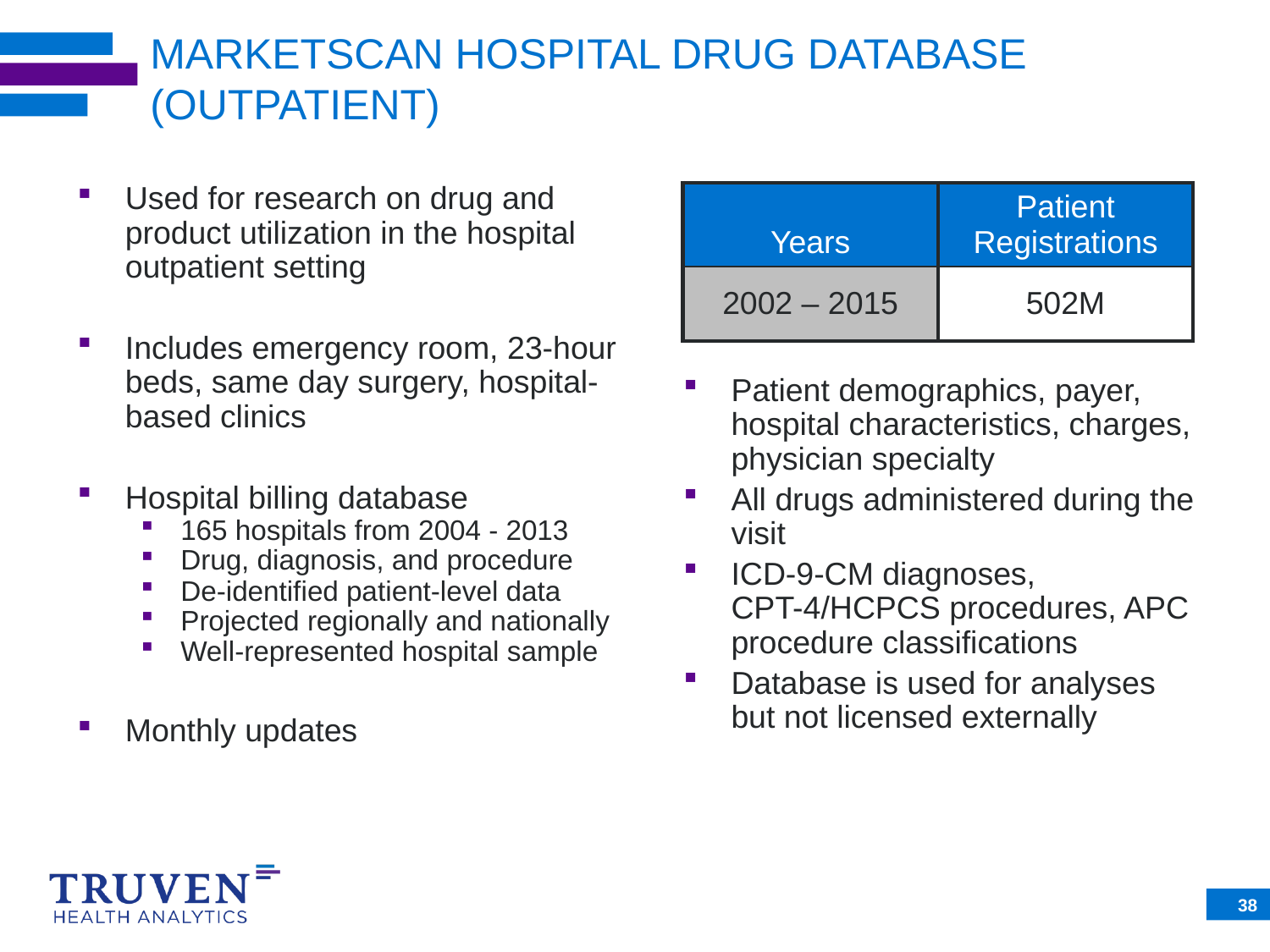

# MARKETSCAN HOSPITAL DRUG DATABASE (OUTPATIENT)
Used for research on drug and product utilization in the hospital outpatient setting

Includes emergency room, 23-hour beds, same day surgery, hospital-based clinics

Hospital billing database
165 hospitals from 2004 - 2013
Drug, diagnosis, and procedure
De-identified patient-level data
Projected regionally and nationally
Well-represented hospital sample

Monthly updates
| Years | Patient Registrations |
| --- | --- |
| 2002 – 2015 | 502M |
Patient demographics, payer, hospital characteristics, charges, physician specialty
All drugs administered during the visit
ICD-9-CM diagnoses, CPT-4/HCPCS procedures, APC procedure classifications
Database is used for analyses but not licensed externally
38